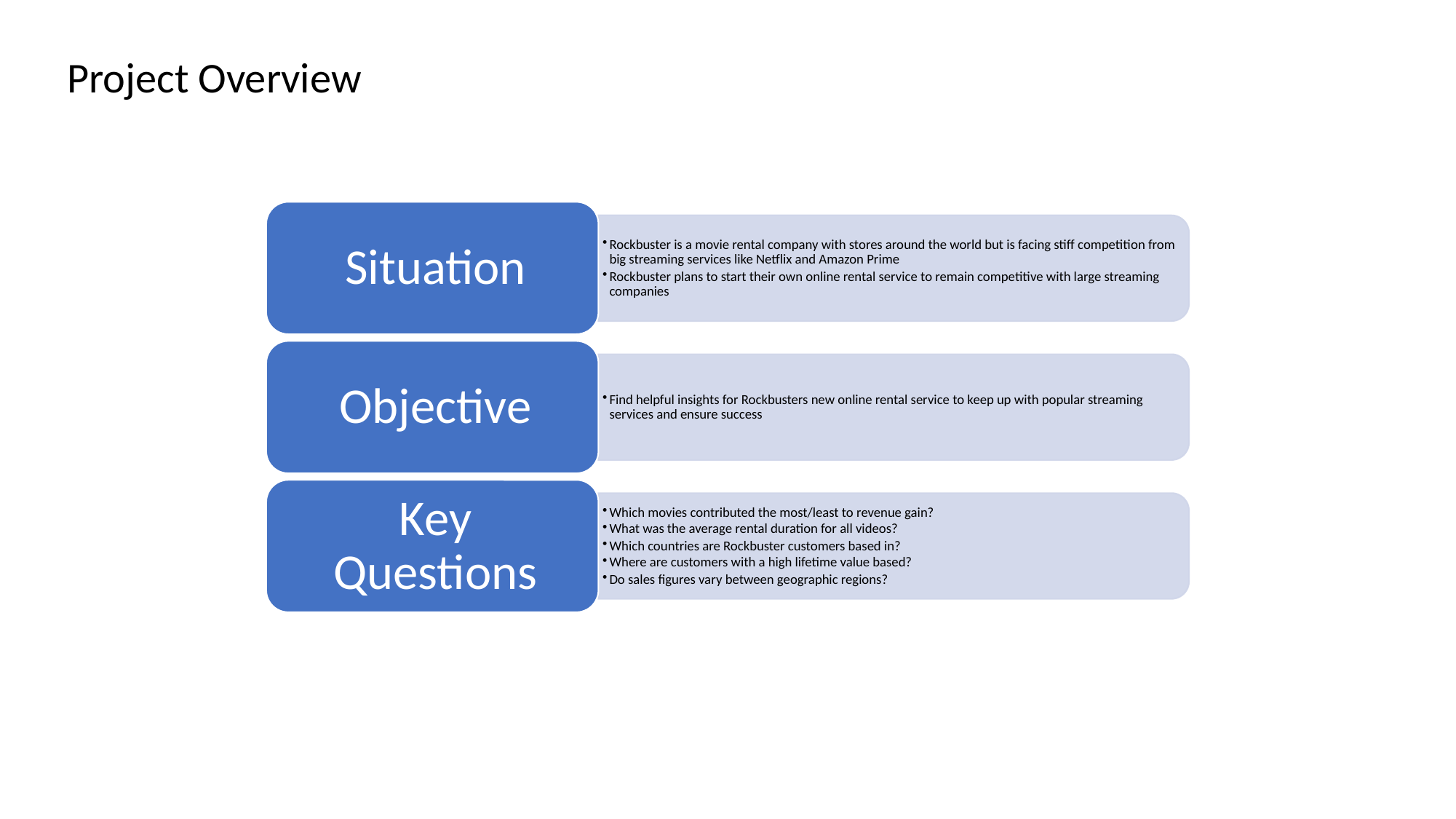

# Project Overview
Rockbuster is a movie rental company with stores around the world but is facing stiff competition from big streaming services like Netflix and Amazon Prime
Rockbuster plans to start their own online rental service to remain competitive with large streaming companies
Situation
Find helpful insights for Rockbusters new online rental service to keep up with popular streaming services and ensure success
Objective
Which movies contributed the most/least to revenue gain?
What was the average rental duration for all videos?
Which countries are Rockbuster customers based in?
Where are customers with a high lifetime value based?
Do sales figures vary between geographic regions?
Key Questions